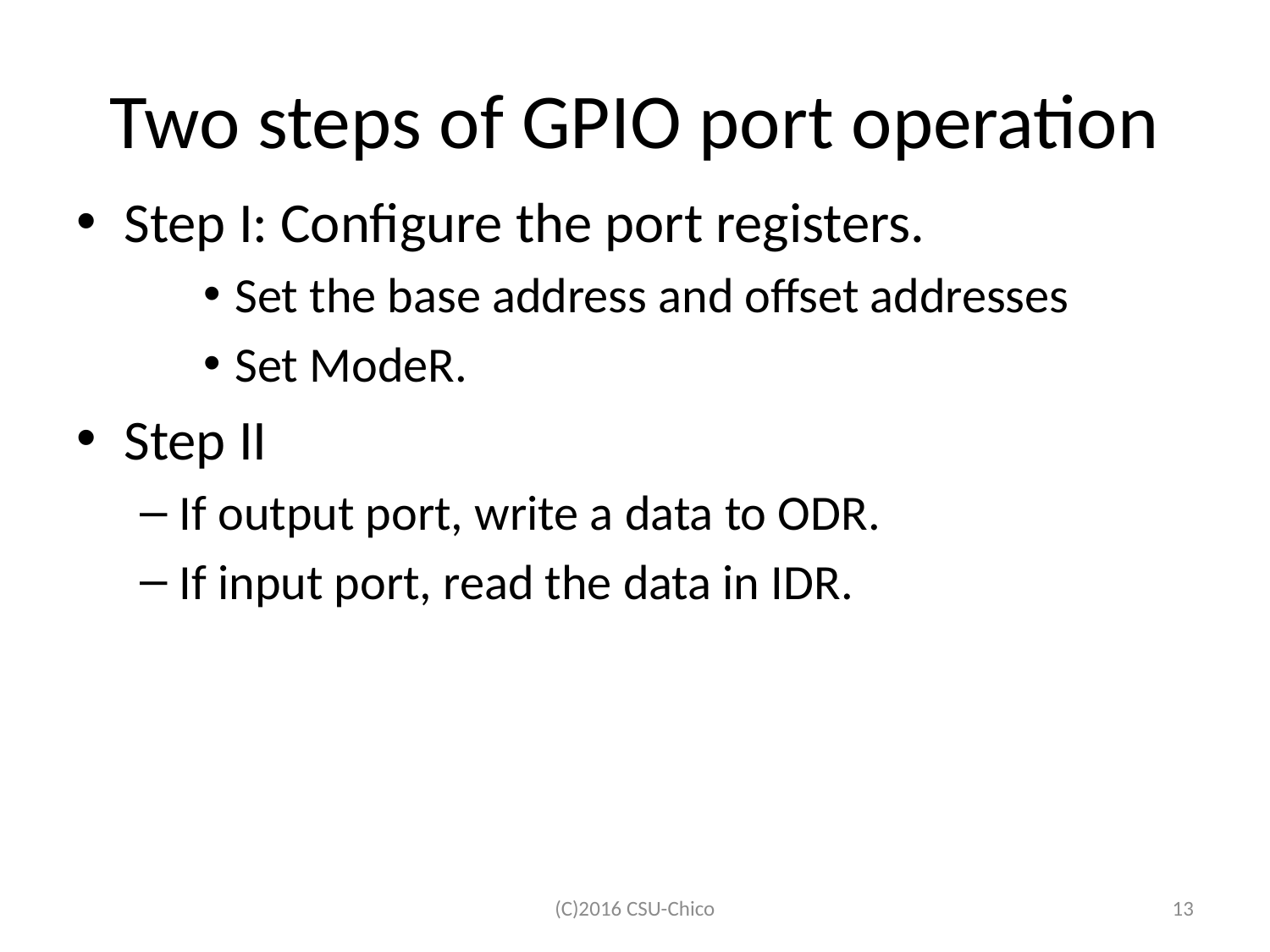

# Two steps of GPIO port operation
Step I: Configure the port registers.
Set the base address and offset addresses
Set ModeR.
Step II
If output port, write a data to ODR.
If input port, read the data in IDR.

(C)2016 CSU-Chico
13